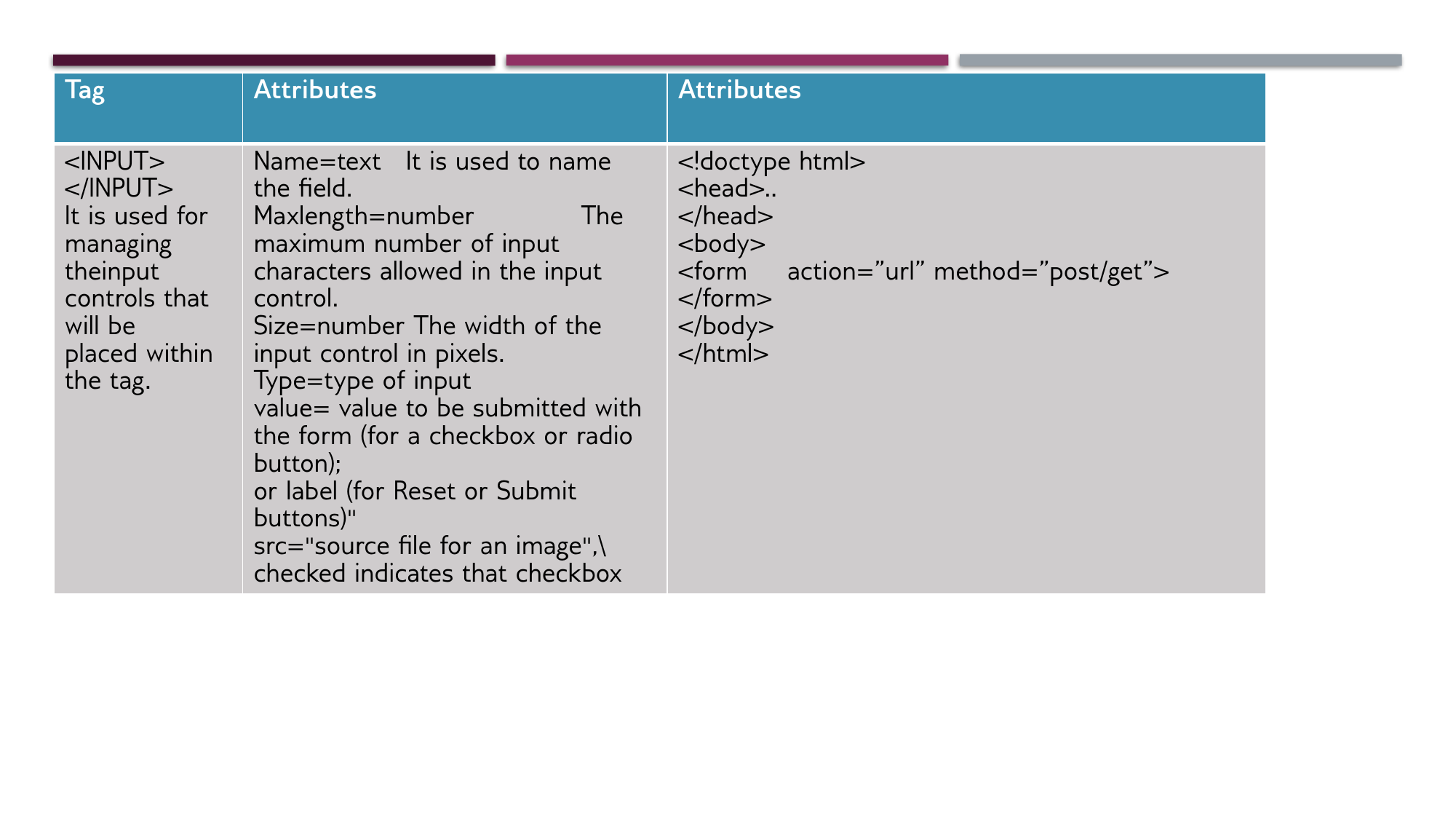

| Tag | Attributes | Attributes |
| --- | --- | --- |
| <INPUT> </INPUT> It is used for managing theinput controls that will be placed within the tag. | Name=text It is used to name the field. Maxlength=number The maximum number of input characters allowed in the input control. Size=number The width of the input control in pixels. Type=type of input value= value to be submitted with the form (for a checkbox or radio button); or label (for Reset or Submit buttons)" src="source file for an image",\ checked indicates that checkbox | <!doctype html> <head>.. </head> <body> <form action=”url” method=”post/get”> </form> </body> </html> |